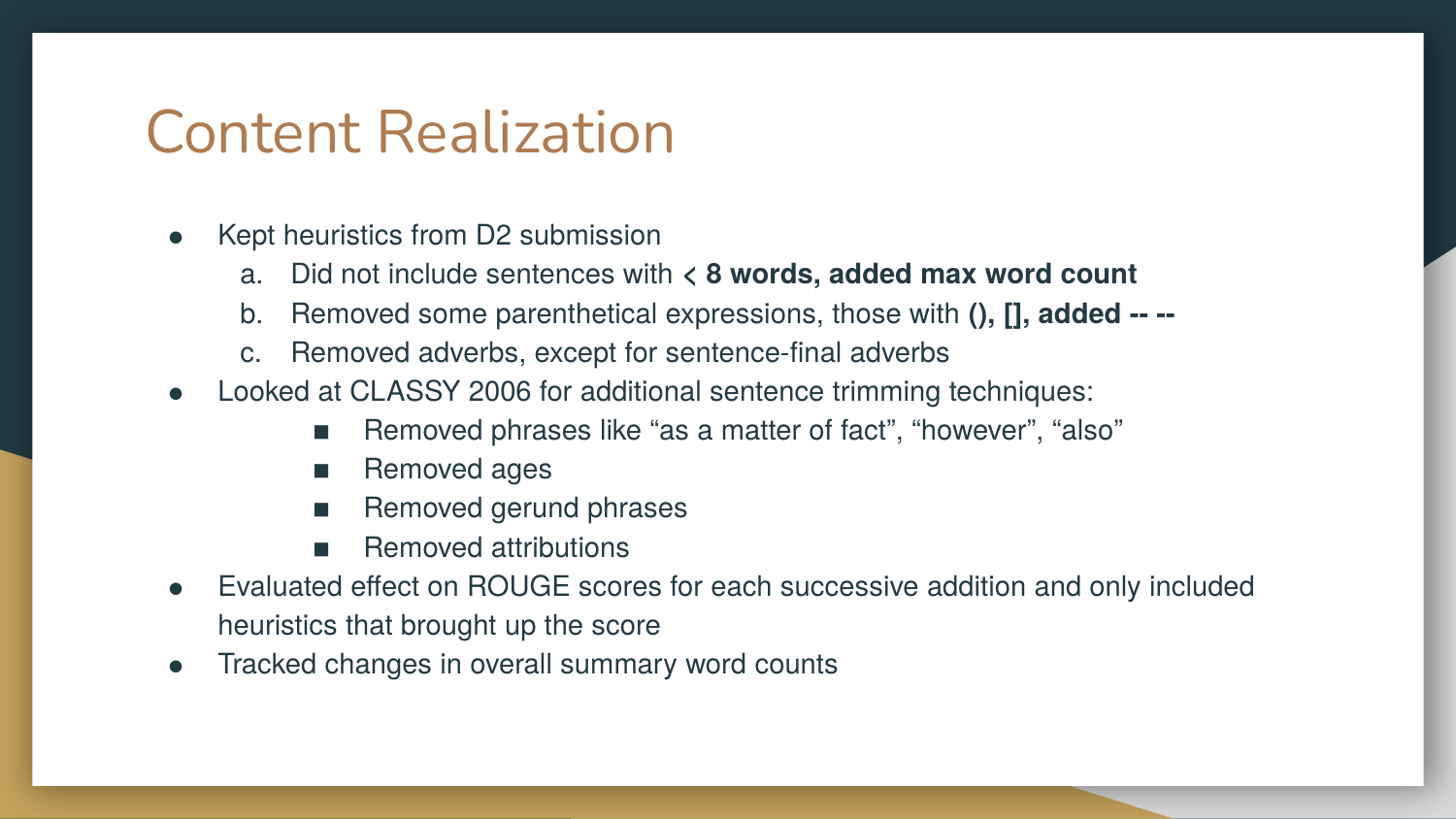

# Content Realization
Kept heuristics from D2 submission
Did not include sentences with < 8 words, added max word count
Removed some parenthetical expressions, those with (), [], added -- --
Removed adverbs, except for sentence-final adverbs
Looked at CLASSY 2006 for additional sentence trimming techniques:
Removed phrases like “as a matter of fact”, “however”, “also”
Removed ages
Removed gerund phrases
Removed attributions
Evaluated effect on ROUGE scores for each successive addition and only included heuristics that brought up the score
Tracked changes in overall summary word counts